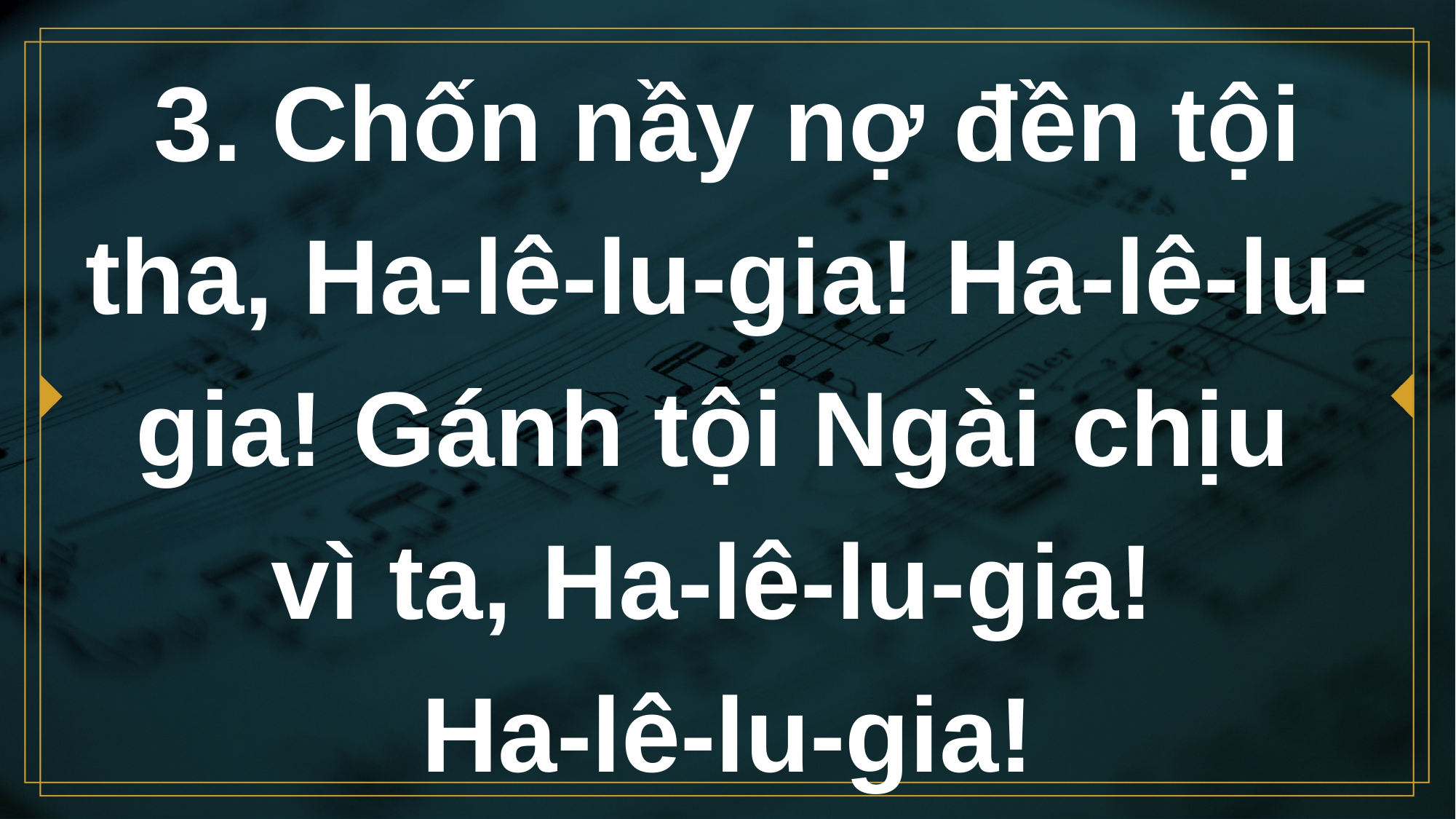

# 3. Chốn nầy nợ đền tội tha, Ha-lê-lu-gia! Ha-lê-lu-gia! Gánh tội Ngài chịu vì ta, Ha-lê-lu-gia! Ha-lê-lu-gia!